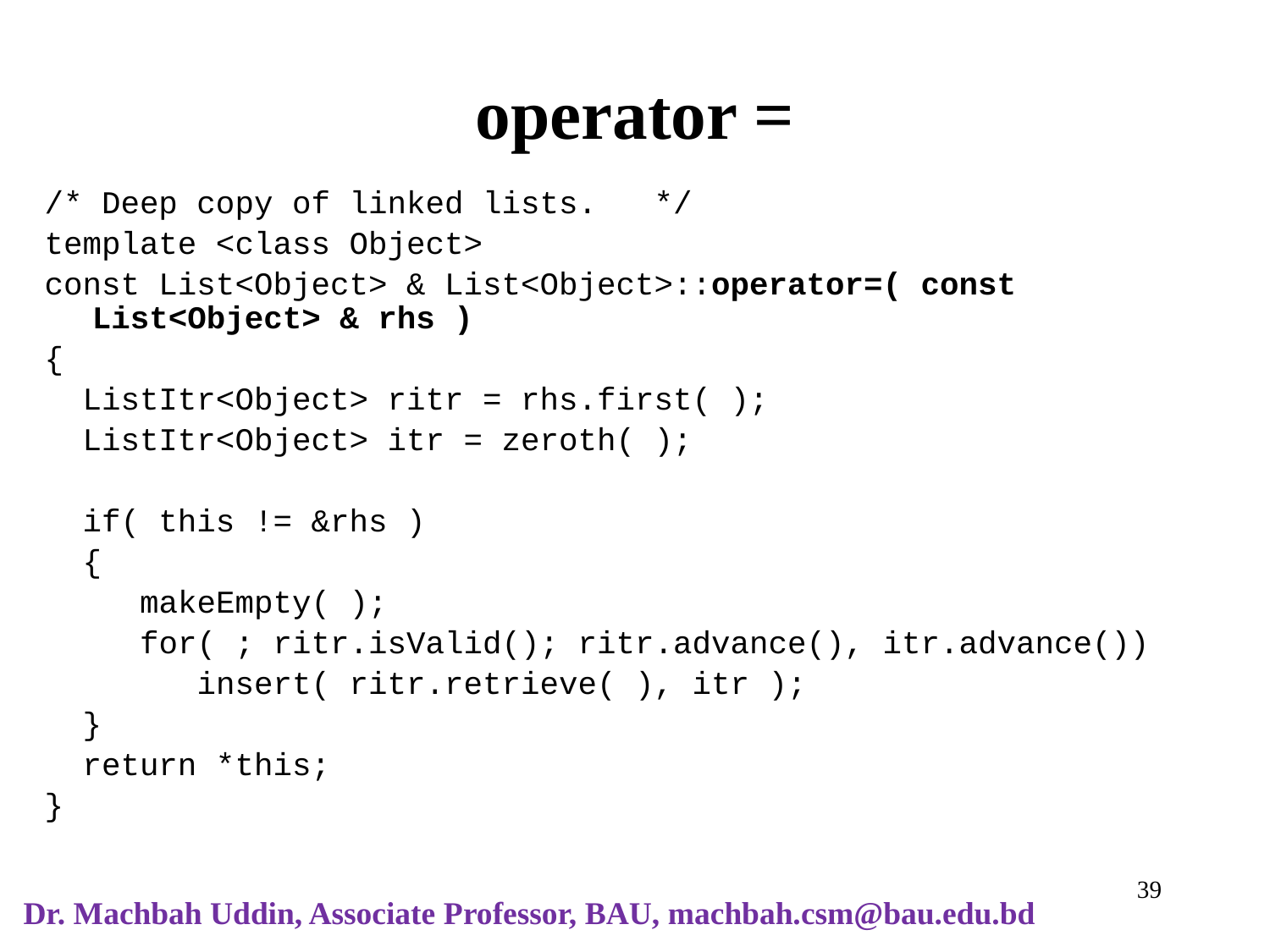

# operator =
/* Deep copy of linked lists.   */
template <class Object>
const List<Object> & List<Object>::operator=( const List<Object> & rhs )
{
  ListItr<Object> ritr = rhs.first( );
  ListItr<Object> itr = zeroth( );

  if( this != &rhs )
  {
     makeEmpty( );
     for( ; ritr.isValid(); ritr.advance(), itr.advance())
        insert( ritr.retrieve( ), itr );
  }
  return *this;
}

39